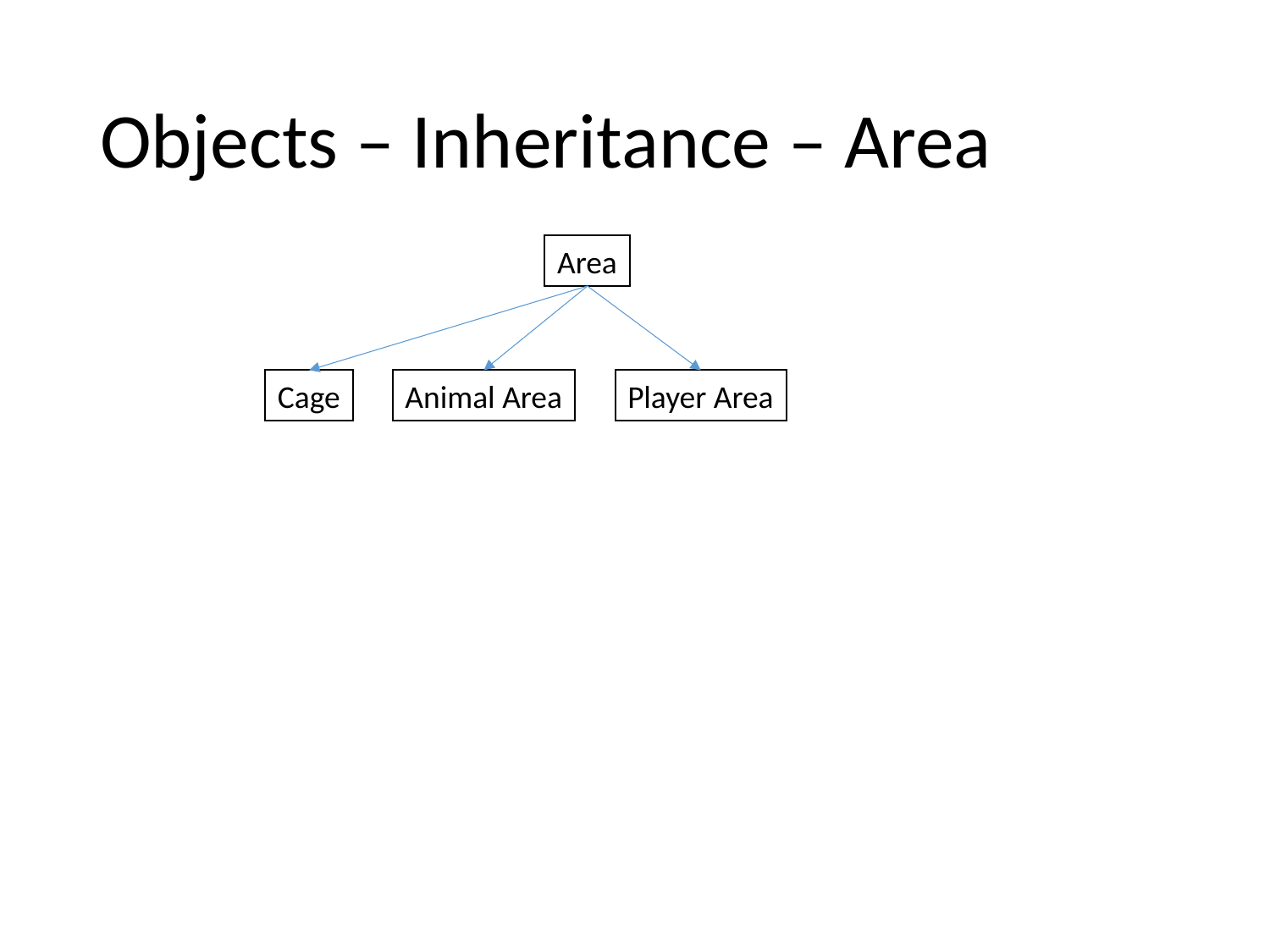

# Objects – Inheritance – Area
Area
Cage
Animal Area
Player Area